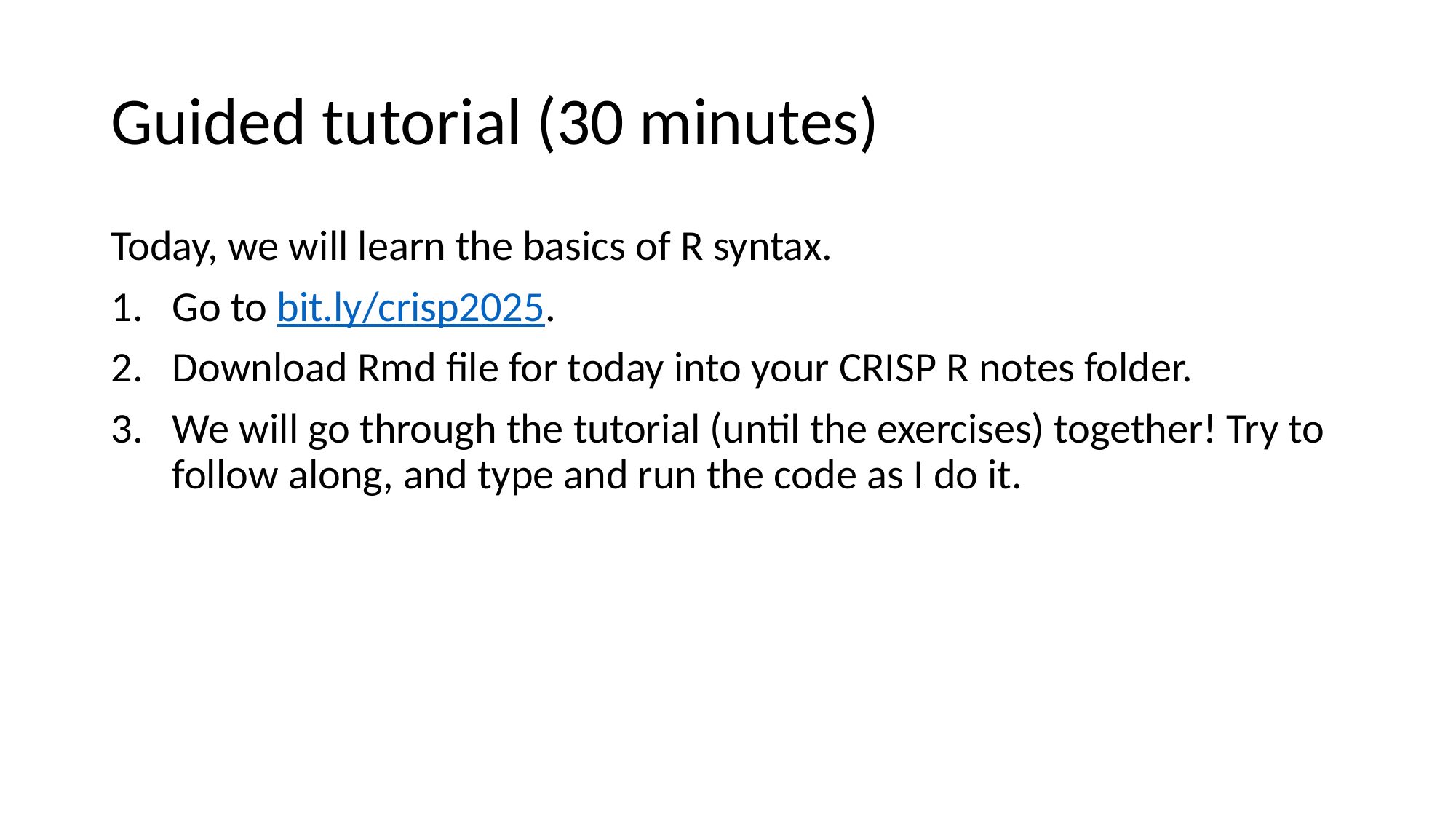

# Guided tutorial (30 minutes)
Today, we will learn the basics of R syntax.
Go to bit.ly/crisp2025.
Download Rmd file for today into your CRISP R notes folder.
We will go through the tutorial (until the exercises) together! Try to follow along, and type and run the code as I do it.